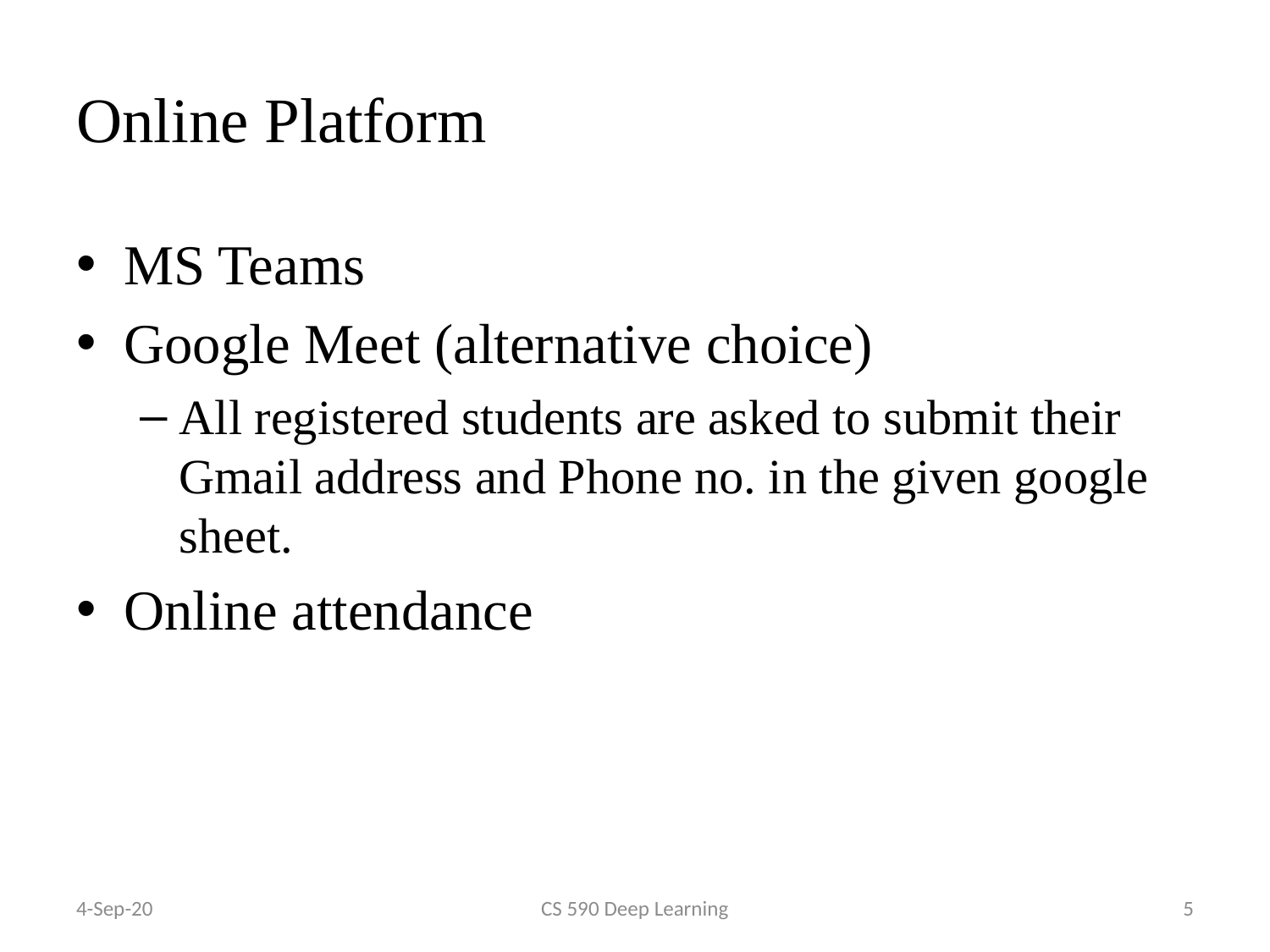

# Online Platform
MS Teams
Google Meet (alternative choice)
All registered students are asked to submit their Gmail address and Phone no. in the given google sheet.
Online attendance
4-Sep-20
CS 590 Deep Learning
5